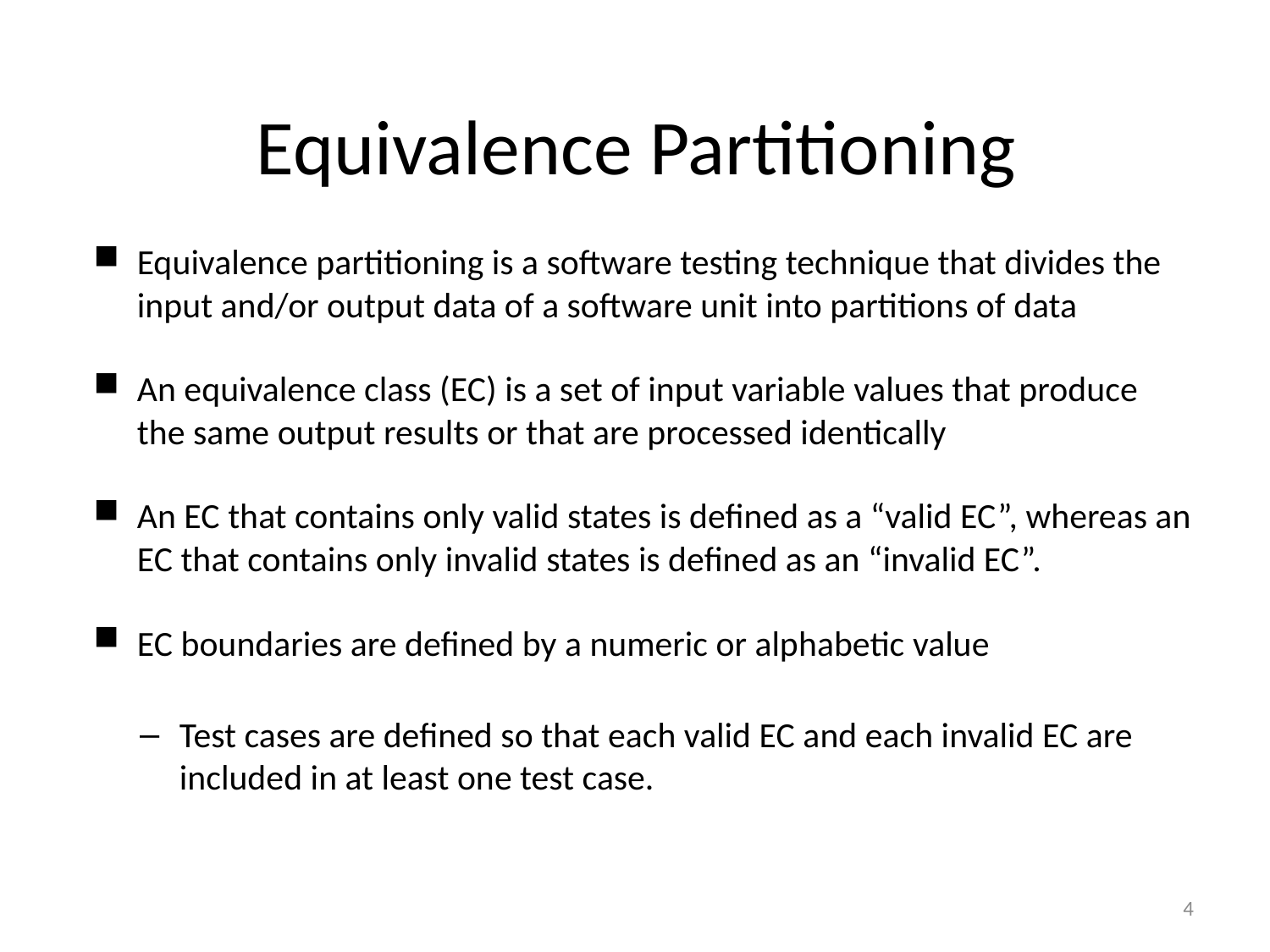

# Equivalence Partitioning

Equivalence partitioning is a software testing technique that divides the input and/or output data of a software unit into partitions of data

An equivalence class (EC) is a set of input variable values that produce the same output results or that are processed identically

An EC that contains only valid states is defined as a “valid EC”, whereas an EC that contains only invalid states is defined as an “invalid EC”.

EC boundaries are defined by a numeric or alphabetic value

Test cases are defined so that each valid EC and each invalid EC are included in at least one test case.

4